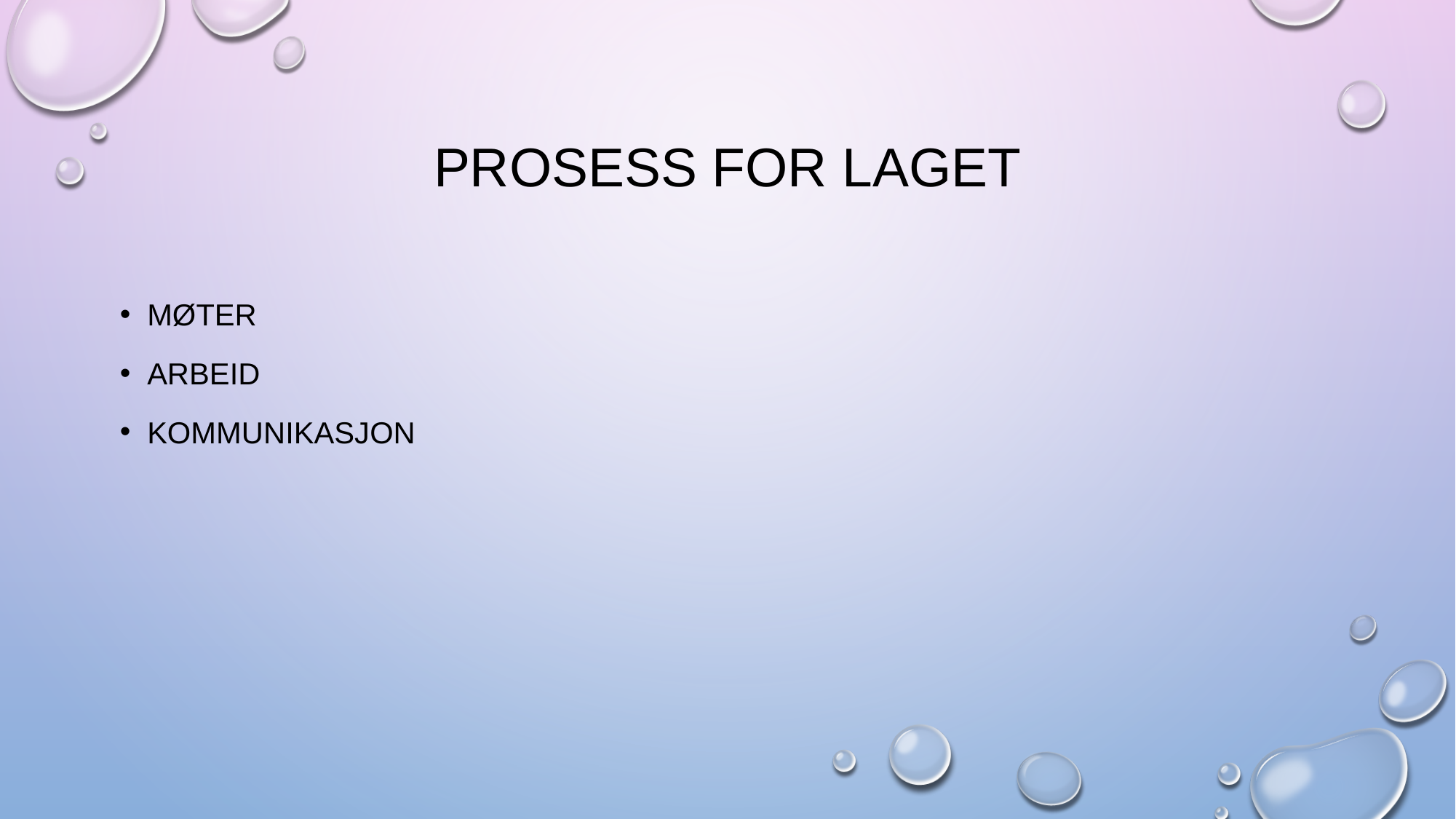

# Prosess for laget
Møter
Arbeid
Kommunikasjon